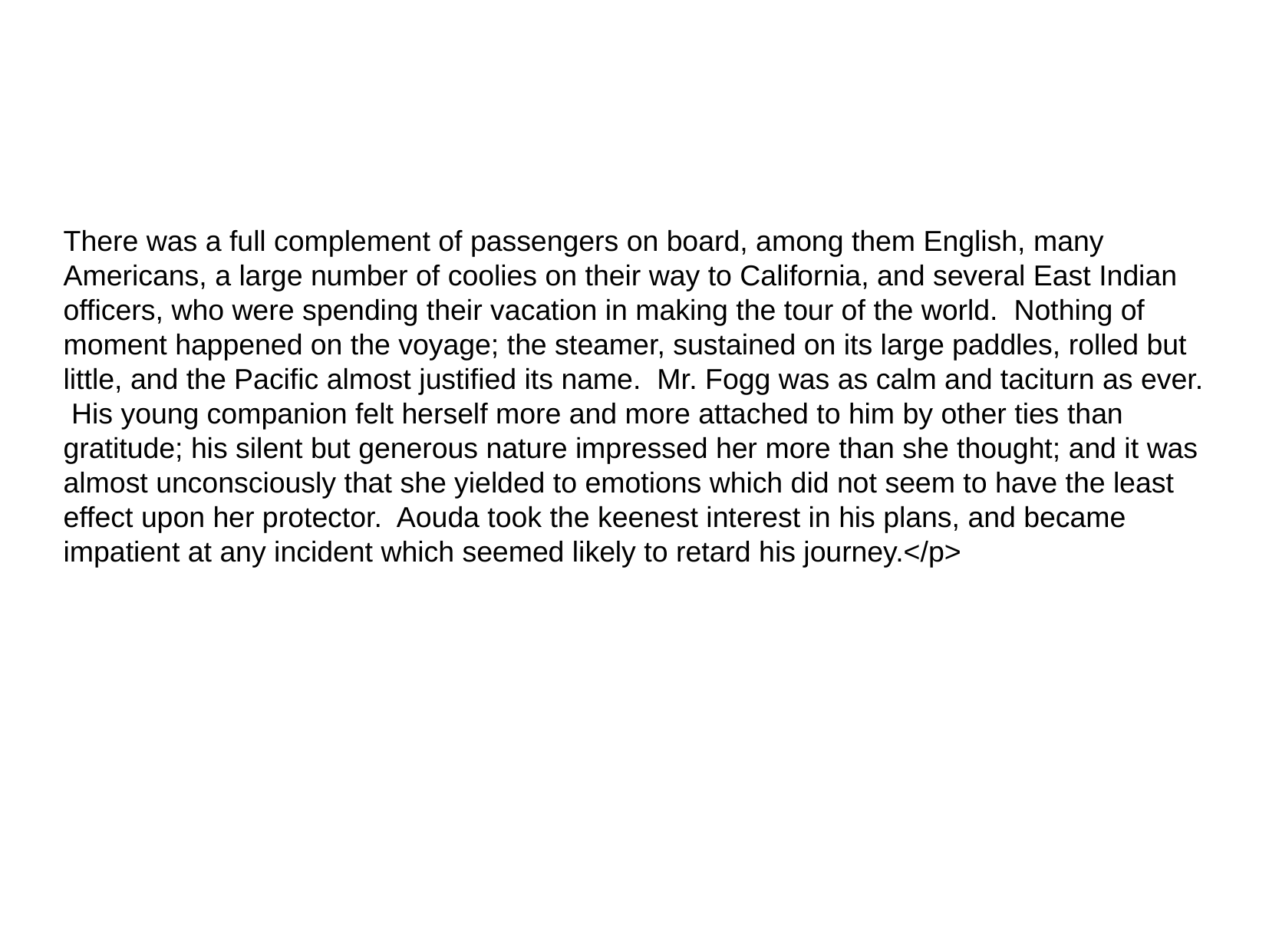

There was a full complement of passengers on board, among them English, many Americans, a large number of coolies on their way to California, and several East Indian officers, who were spending their vacation in making the tour of the world.  Nothing of moment happened on the voyage; the steamer, sustained on its large paddles, rolled but little, and the Pacific almost justified its name.  Mr. Fogg was as calm and taciturn as ever.  His young companion felt herself more and more attached to him by other ties than gratitude; his silent but generous nature impressed her more than she thought; and it was almost unconsciously that she yielded to emotions which did not seem to have the least effect upon her protector.  Aouda took the keenest interest in his plans, and became impatient at any incident which seemed likely to retard his journey.</p>